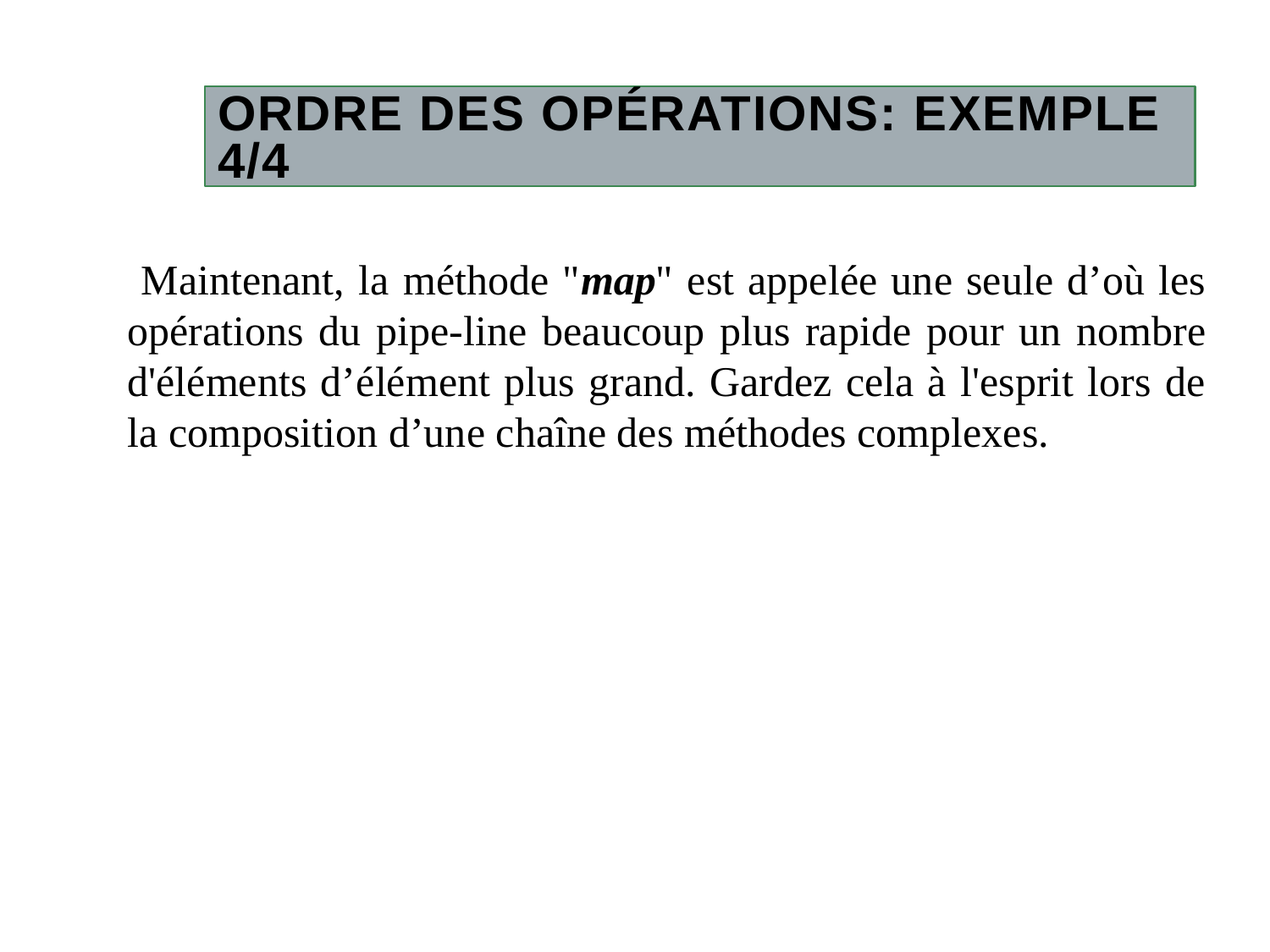

# Ordre des opérations: Exemple 4/4
 Maintenant, la méthode "map" est appelée une seule d’où les opérations du pipe-line beaucoup plus rapide pour un nombre d'éléments d’élément plus grand. Gardez cela à l'esprit lors de la composition d’une chaîne des méthodes complexes.
19